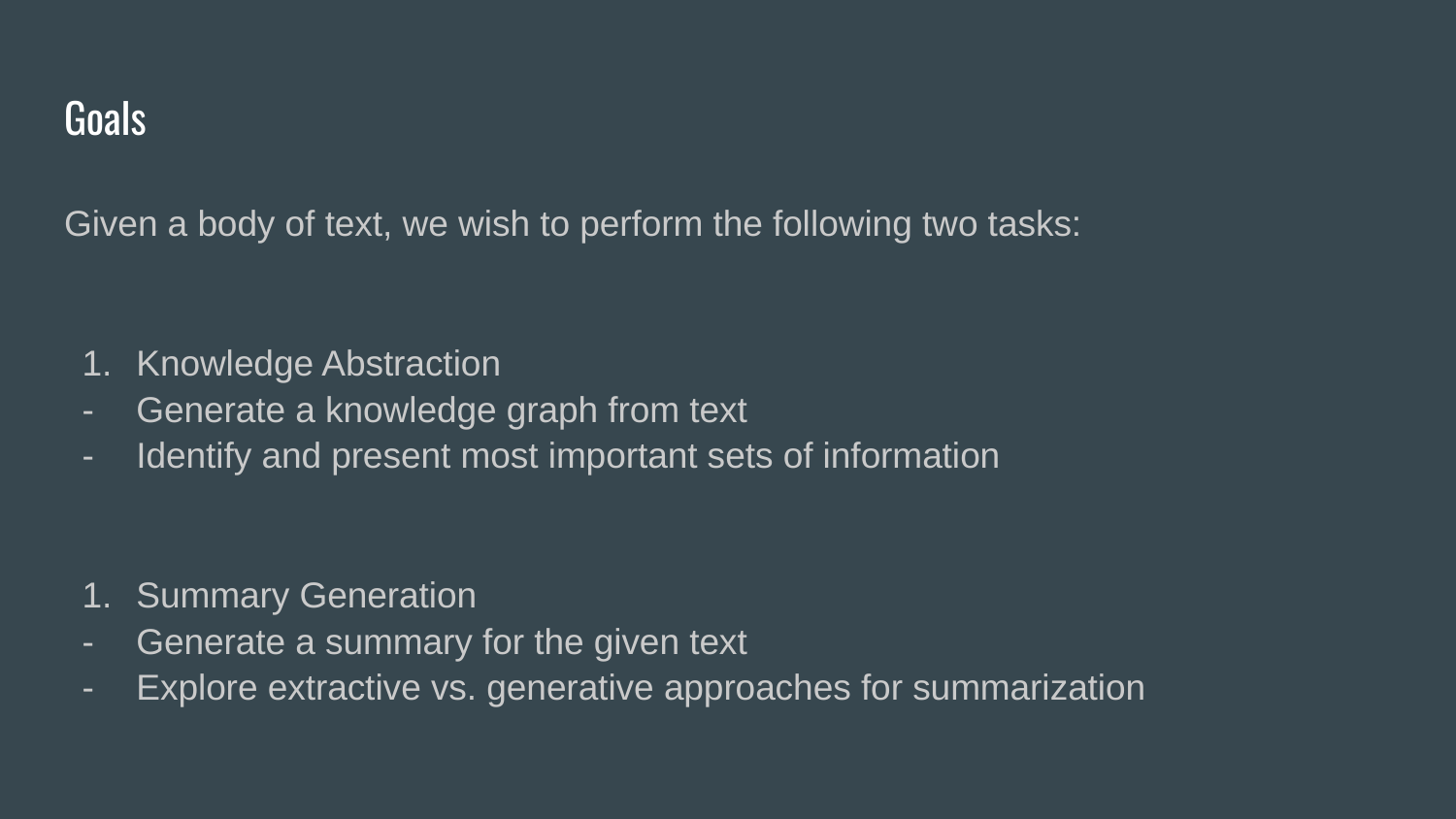

# Goals
Given a body of text, we wish to perform the following two tasks:

Knowledge Abstraction
Generate a knowledge graph from text
Identify and present most important sets of information

Summary Generation
Generate a summary for the given text
Explore extractive vs. generative approaches for summarization